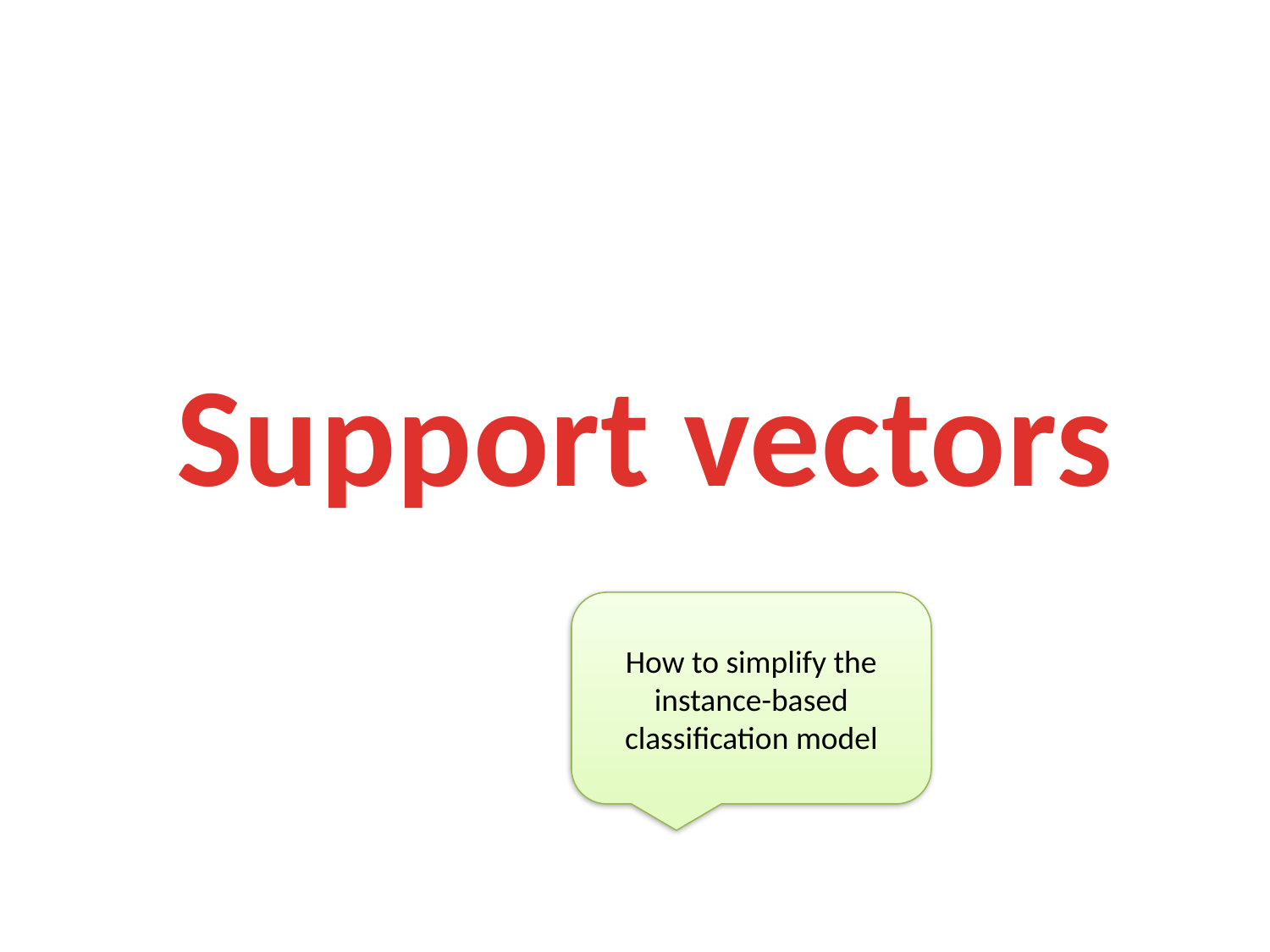

Support vectors
How to simplify the instance-based classification model